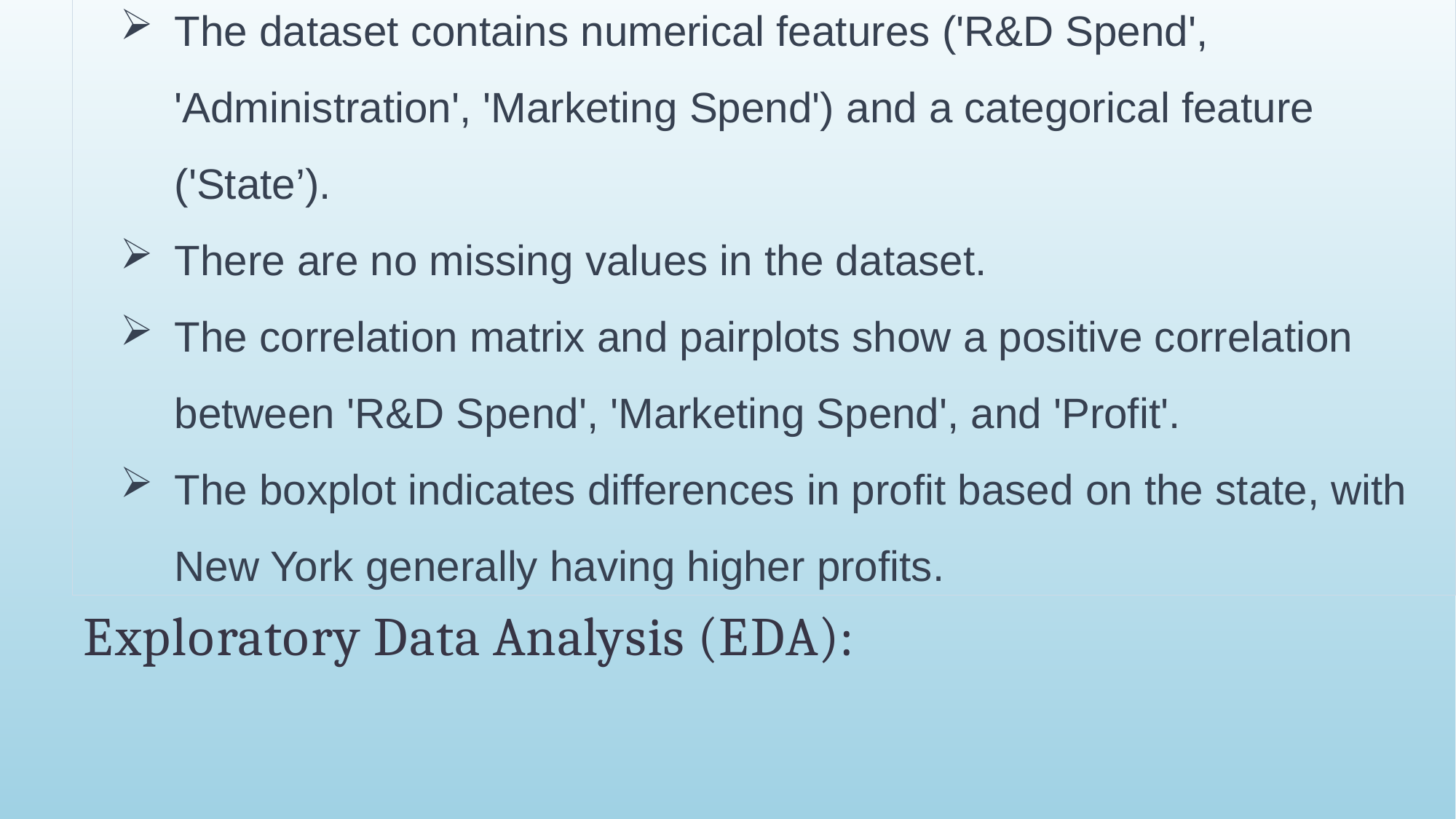

The dataset contains numerical features ('R&D Spend', 'Administration', 'Marketing Spend') and a categorical feature ('State’).
There are no missing values in the dataset.
The correlation matrix and pairplots show a positive correlation between 'R&D Spend', 'Marketing Spend', and 'Profit'.
The boxplot indicates differences in profit based on the state, with New York generally having higher profits.
# Exploratory Data Analysis (EDA):